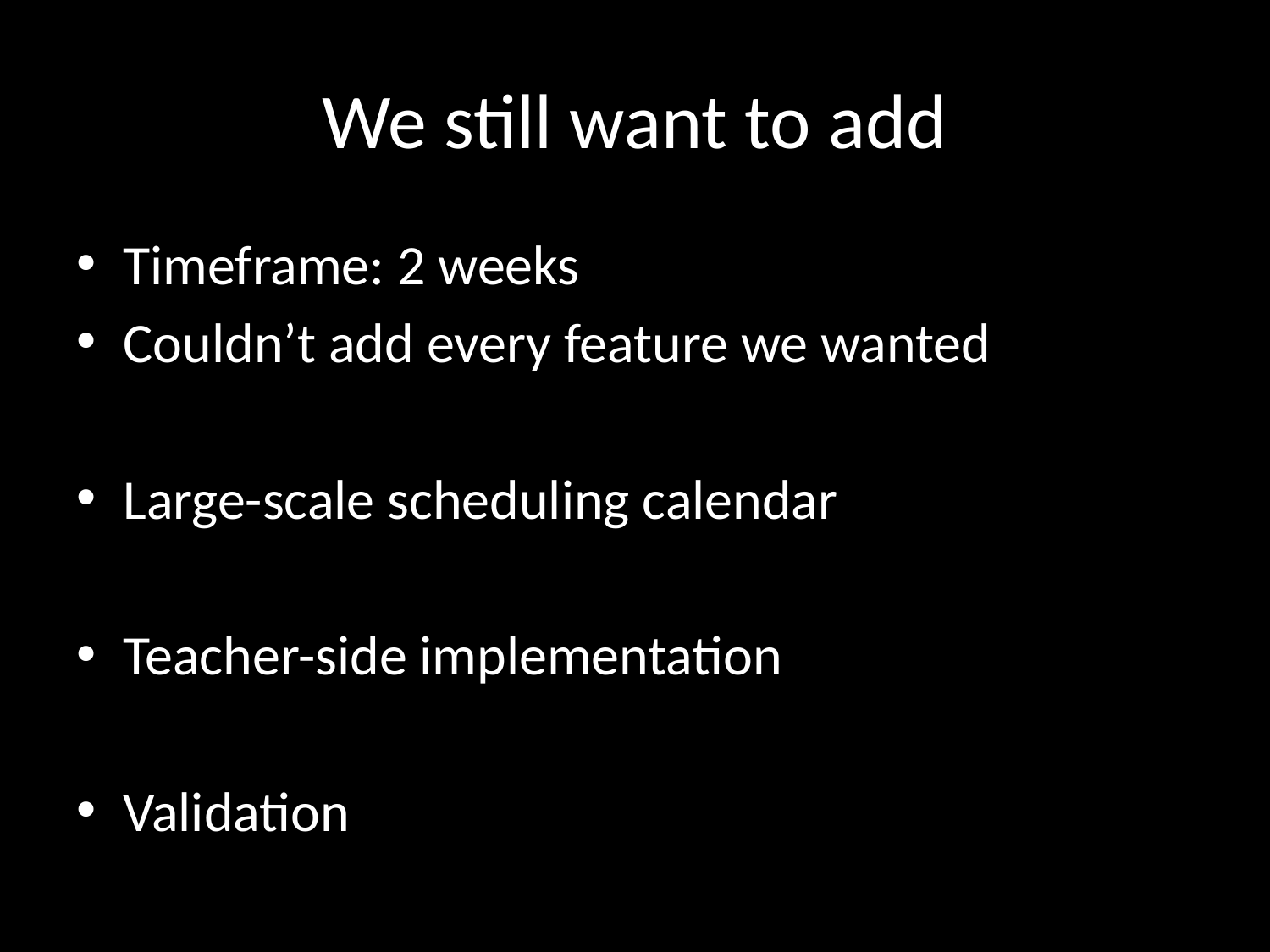

# We still want to add
Timeframe: 2 weeks
Couldn’t add every feature we wanted

Large-scale scheduling calendar

Teacher-side implementation

Validation